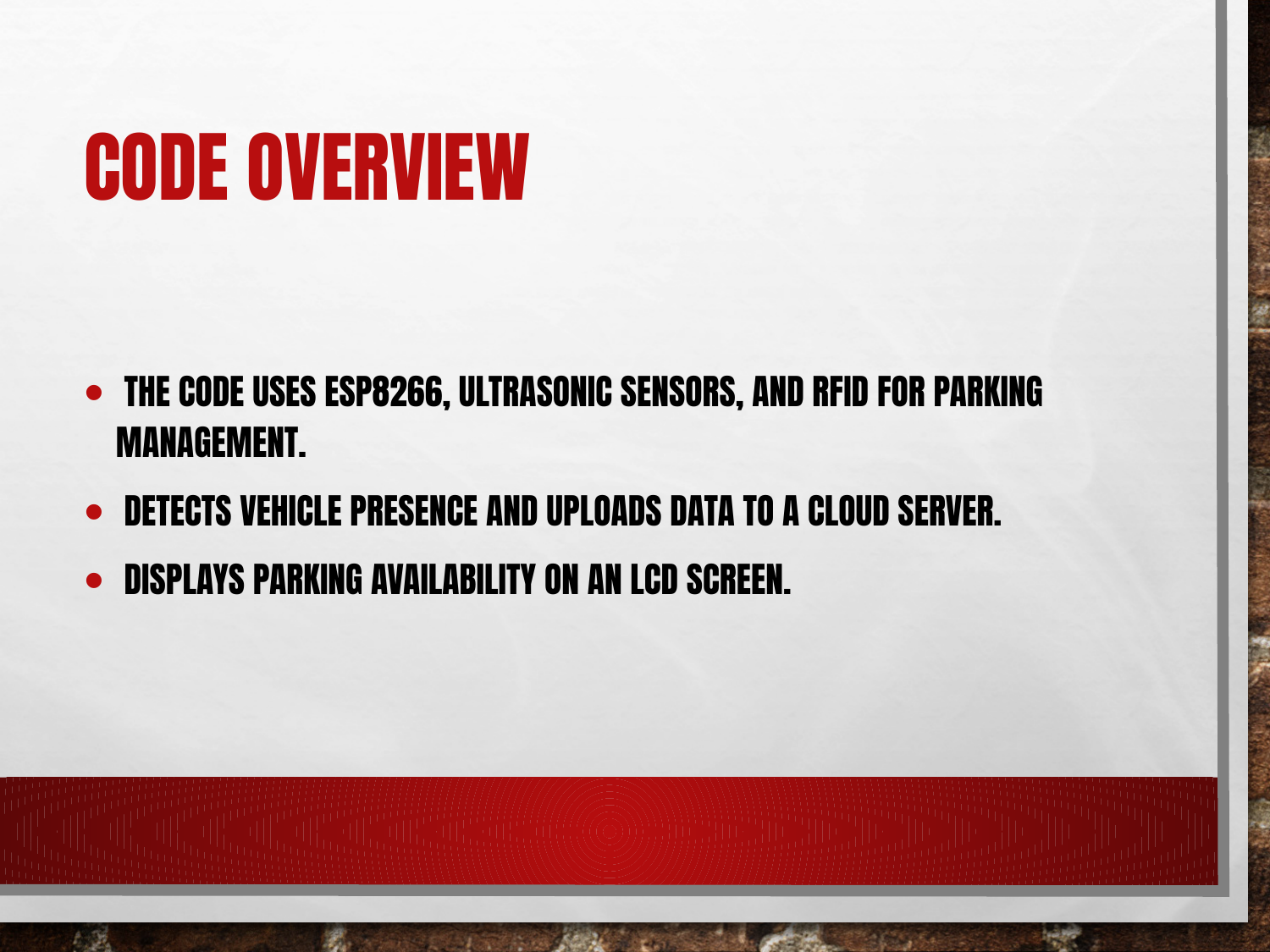

# Code Overview
 The code uses ESP8266, Ultrasonic Sensors, and RFID for parking management.
 Detects vehicle presence and uploads data to a cloud server.
 Displays parking availability on an LCD screen.